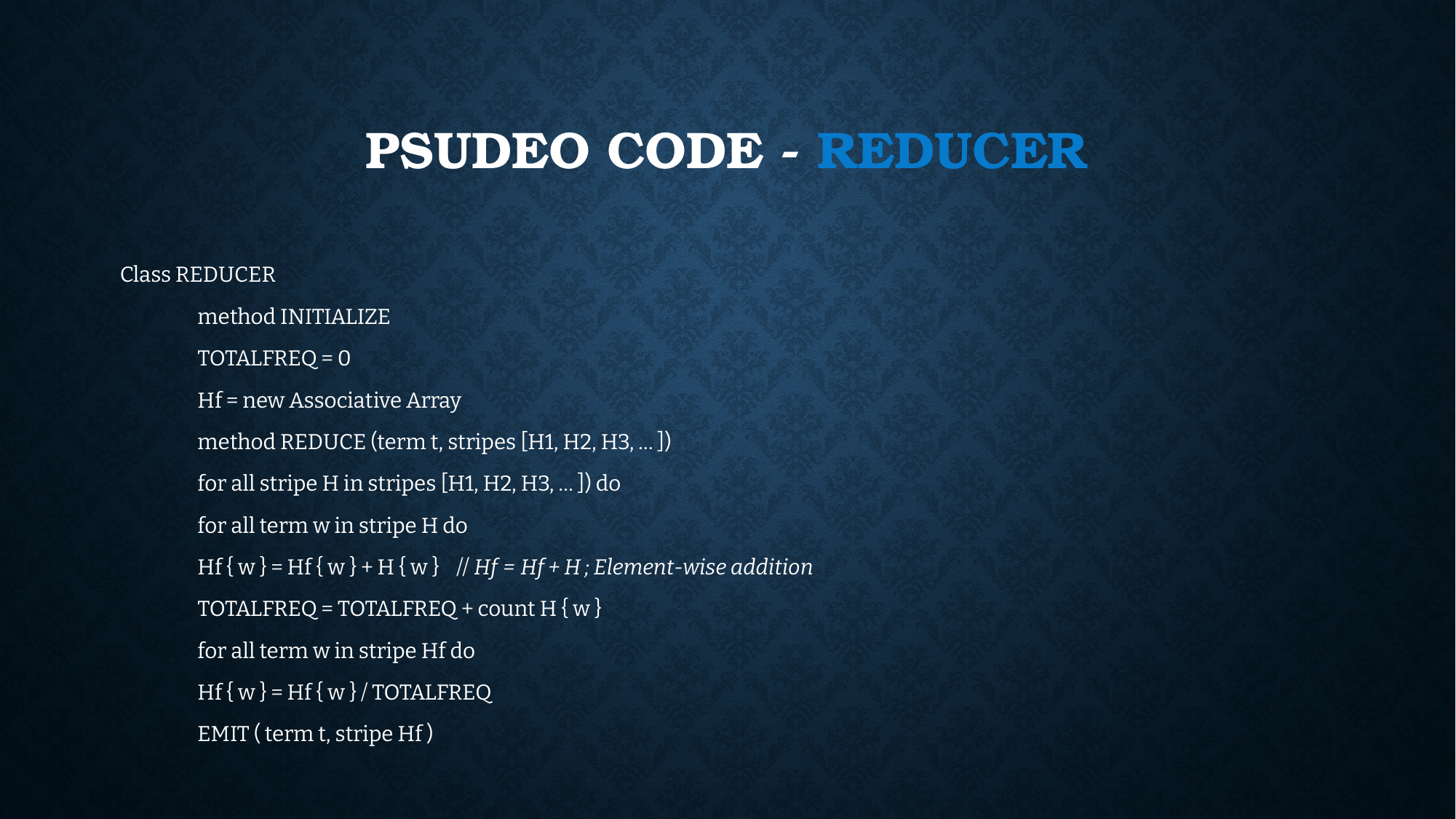

# PSUDEO CODE - REDUCER
Class REDUCER
	method INITIALIZE
		TOTALFREQ = 0
		Hf = new Associative Array
	method REDUCE (term t, stripes [H1, H2, H3, … ])
		for all stripe H in stripes [H1, H2, H3, … ]) do
			for all term w in stripe H do
				Hf { w } = Hf { w } + H { w }    // Hf = Hf + H ; Element-wise addition
				TOTALFREQ = TOTALFREQ + count H { w }
		for all term w in stripe Hf do
			Hf { w } = Hf { w } / TOTALFREQ
		EMIT ( term t, stripe Hf )